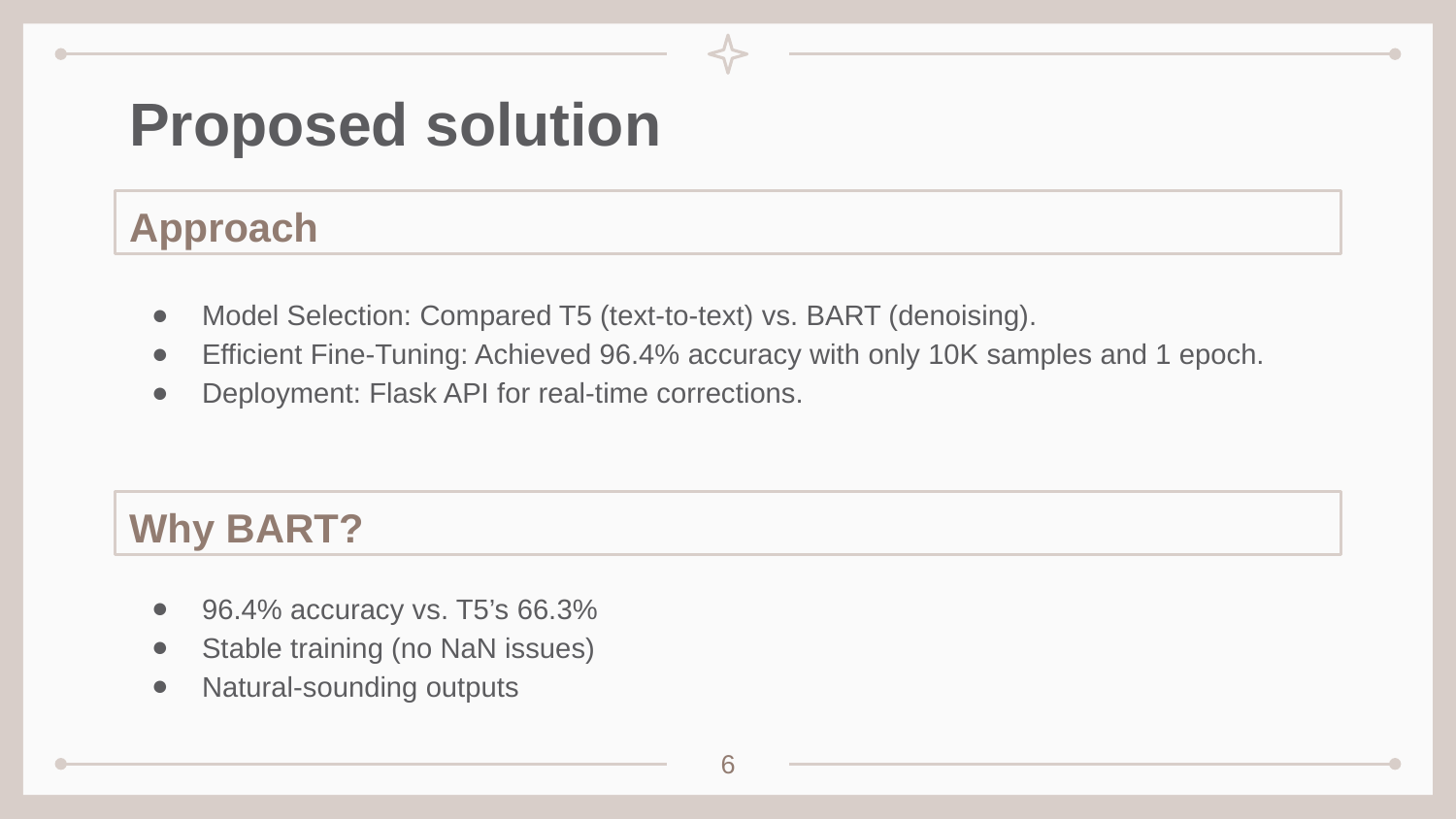

# Proposed solution
Approach
Model Selection: Compared T5 (text-to-text) vs. BART (denoising).
Efficient Fine-Tuning: Achieved 96.4% accuracy with only 10K samples and 1 epoch.
Deployment: Flask API for real-time corrections.
Why BART?
96.4% accuracy vs. T5’s 66.3%
Stable training (no NaN issues)
Natural-sounding outputs

6